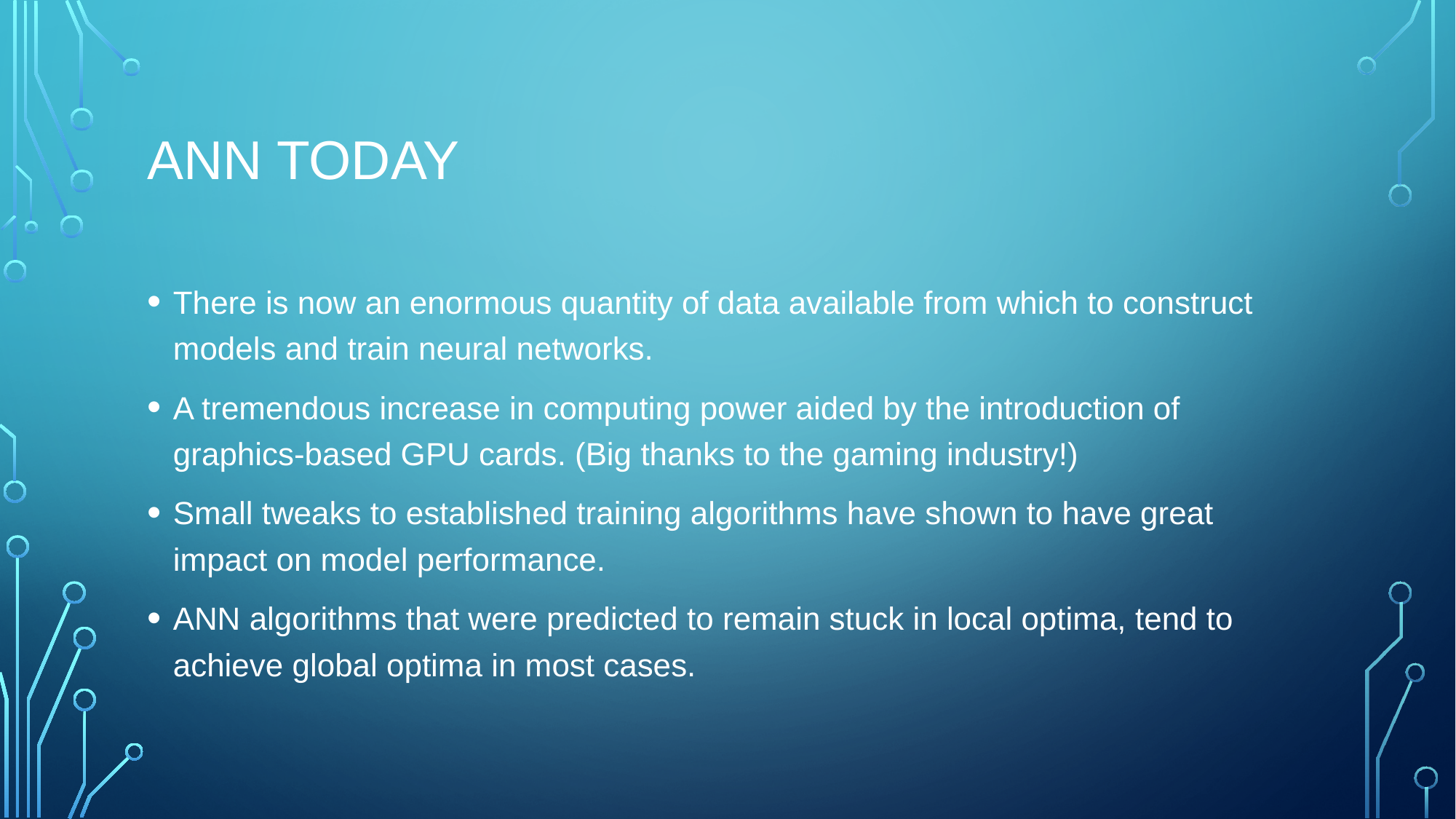

# ANN Today
There is now an enormous quantity of data available from which to construct models and train neural networks.
A tremendous increase in computing power aided by the introduction of graphics-based GPU cards. (Big thanks to the gaming industry!)
Small tweaks to established training algorithms have shown to have great impact on model performance.
ANN algorithms that were predicted to remain stuck in local optima, tend to achieve global optima in most cases.